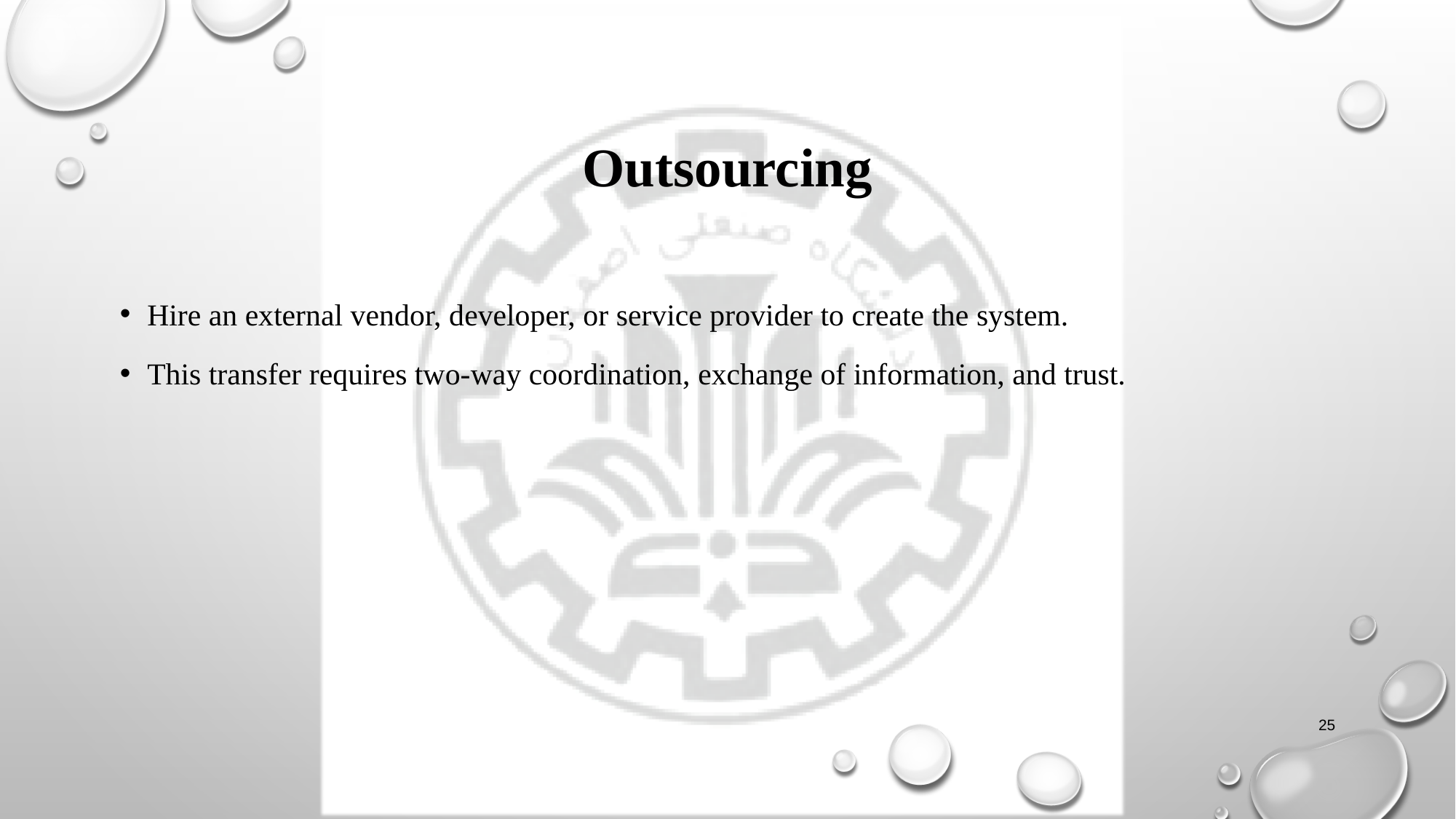

# Outsourcing
Hire an external vendor, developer, or service provider to create the system.
This transfer requires two-way coordination, exchange of information, and trust.
25